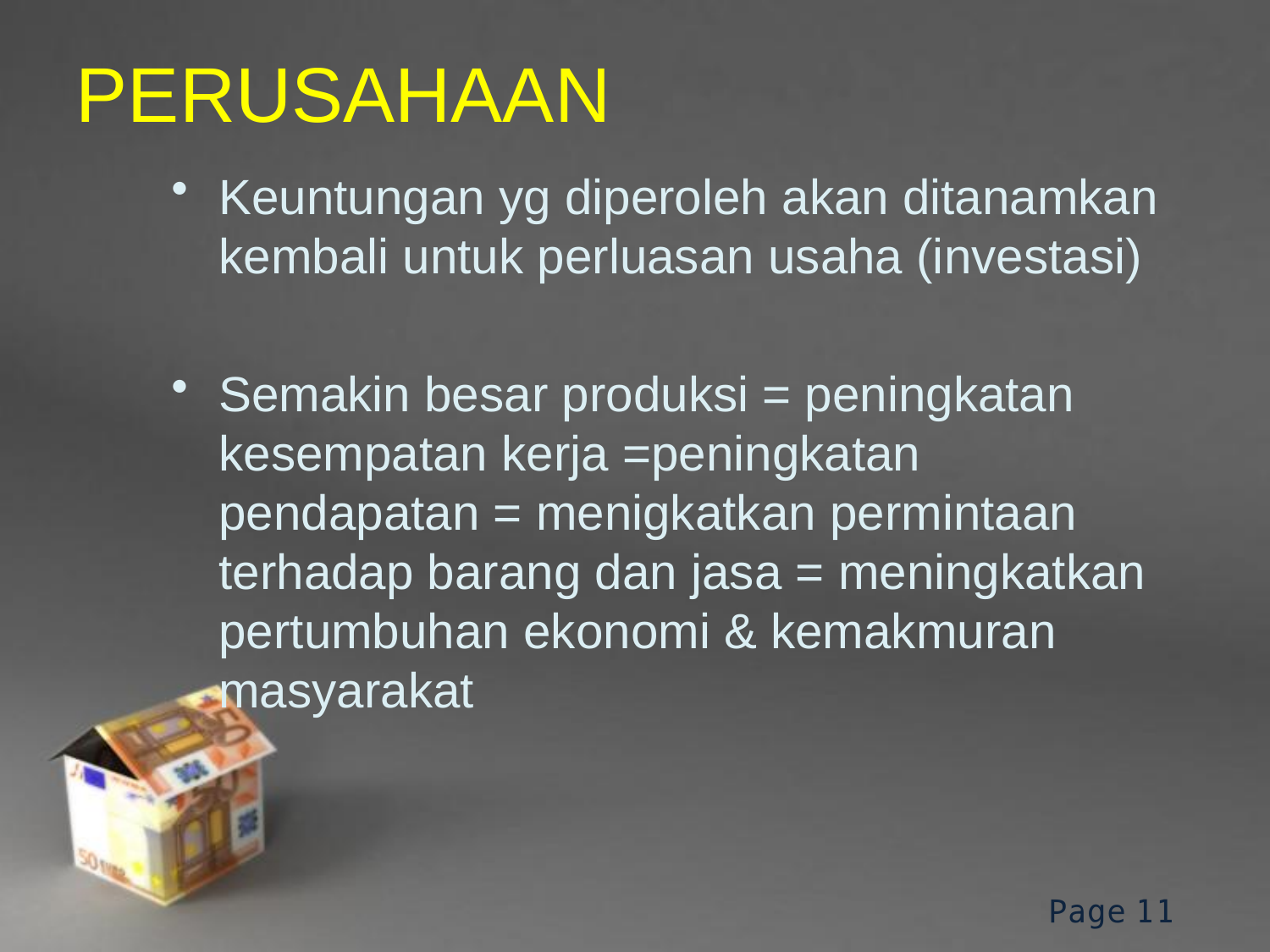

# PERUSAHAAN
Keuntungan yg diperoleh akan ditanamkan kembali untuk perluasan usaha (investasi)

Semakin besar produksi = peningkatan kesempatan kerja =peningkatan pendapatan = menigkatkan permintaan terhadap barang dan jasa = meningkatkan pertumbuhan ekonomi & kemakmuran masyarakat